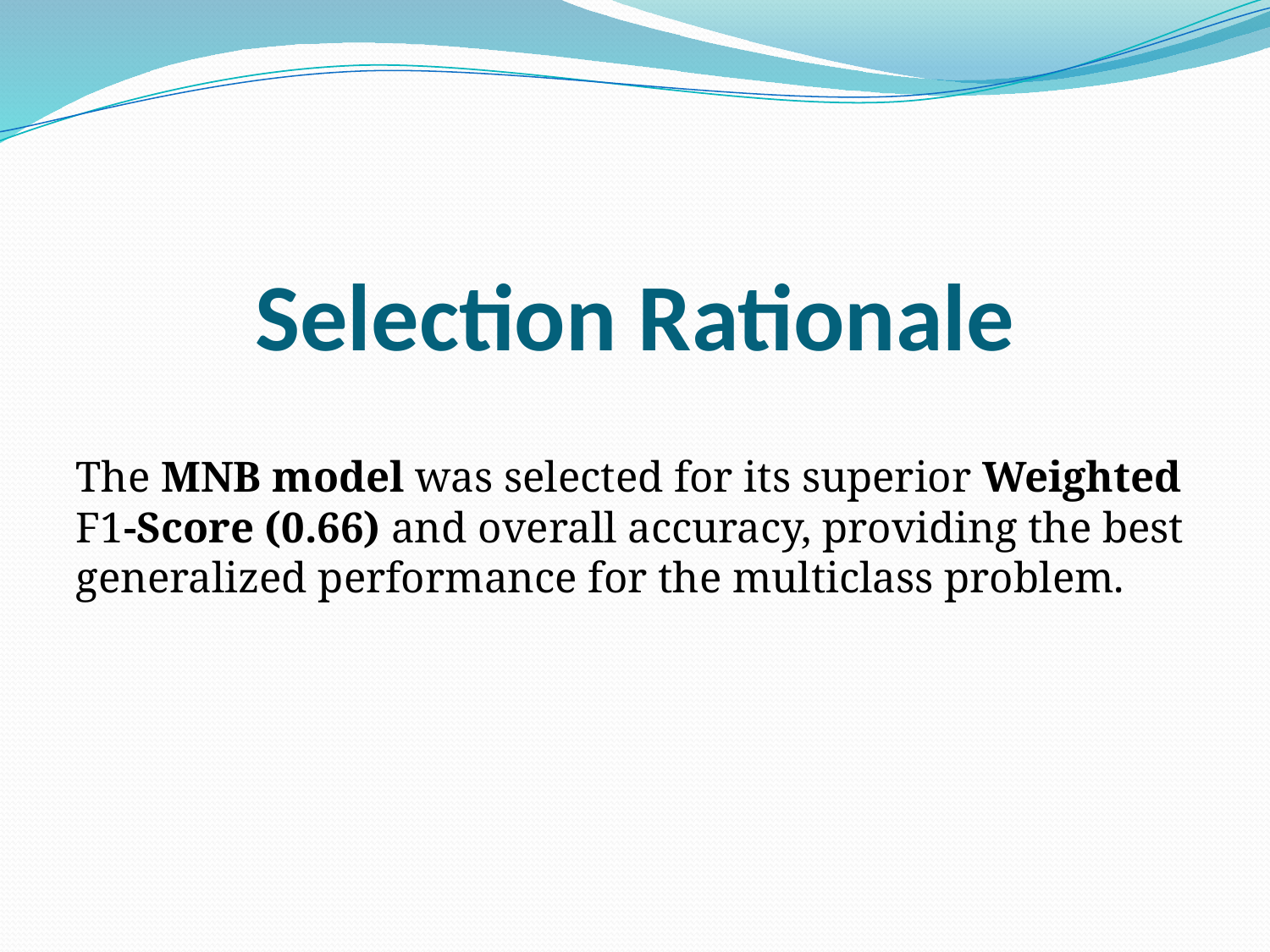

# Selection Rationale
The MNB model was selected for its superior Weighted F1-Score (0.66) and overall accuracy, providing the best generalized performance for the multiclass problem.